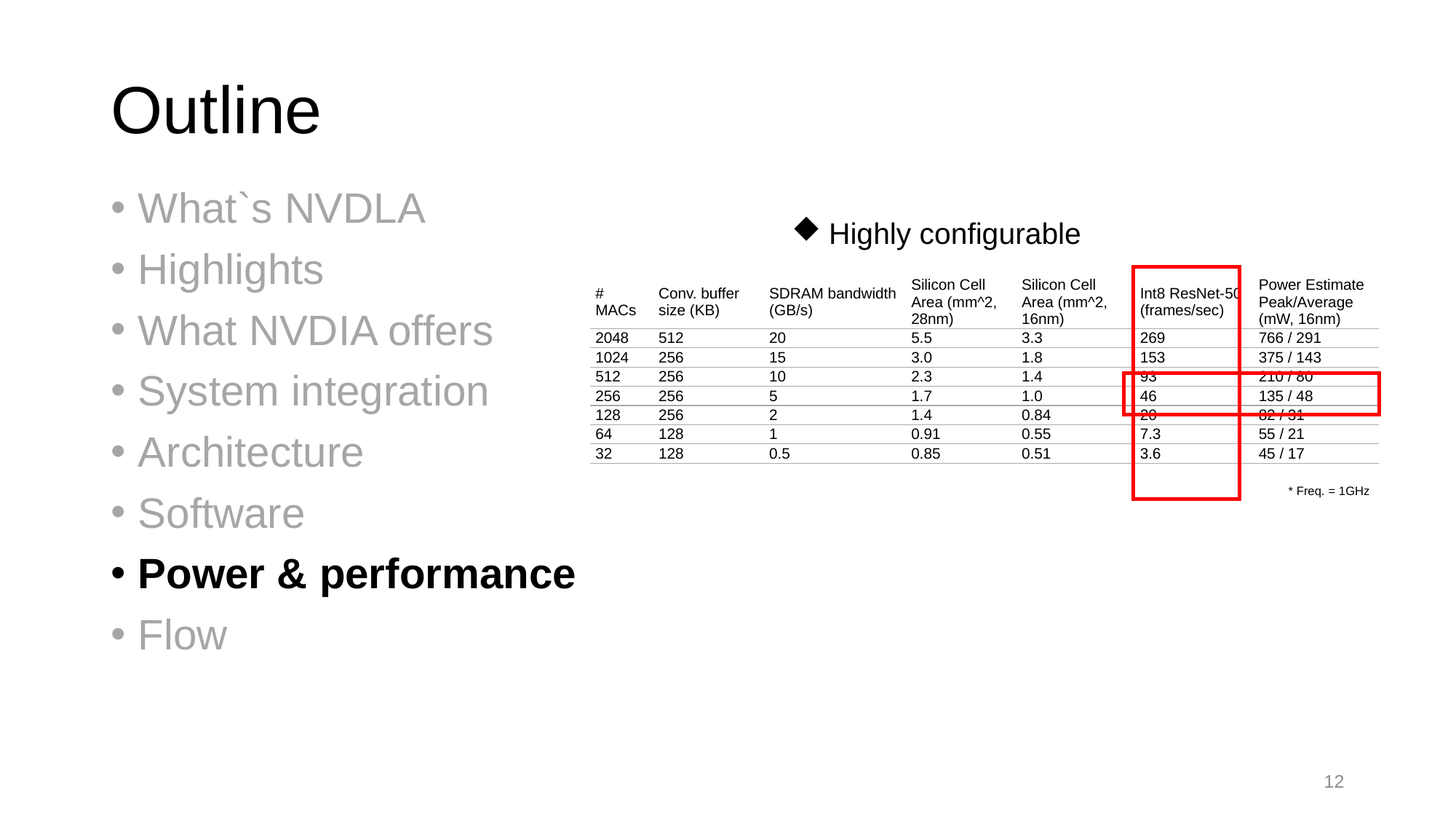

# Outline
What`s NVDLA
Highlights
What NVDIA offers
System integration
Architecture
Software
Power & performance
Flow

 Highly configurable

| # MACs | Conv. buffer size (KB) | SDRAM bandwidth (GB/s) | Silicon Cell Area (mm^2, 28nm) | Silicon Cell Area (mm^2, 16nm) | Int8 ResNet-50 (frames/sec) | Power Estimate Peak/Average (mW, 16nm) |
| --- | --- | --- | --- | --- | --- | --- |
| 2048 | 512 | 20 | 5.5 | 3.3 | 269 | 766 / 291 |
| 1024 | 256 | 15 | 3.0 | 1.8 | 153 | 375 / 143 |
| 512 | 256 | 10 | 2.3 | 1.4 | 93 | 210 / 80 |
| 256 | 256 | 5 | 1.7 | 1.0 | 46 | 135 / 48 |
| 128 | 256 | 2 | 1.4 | 0.84 | 20 | 82 / 31 |
| 64 | 128 | 1 | 0.91 | 0.55 | 7.3 | 55 / 21 |
| 32 | 128 | 0.5 | 0.85 | 0.51 | 3.6 | 45 / 17 |

* Freq. = 1GHz
12